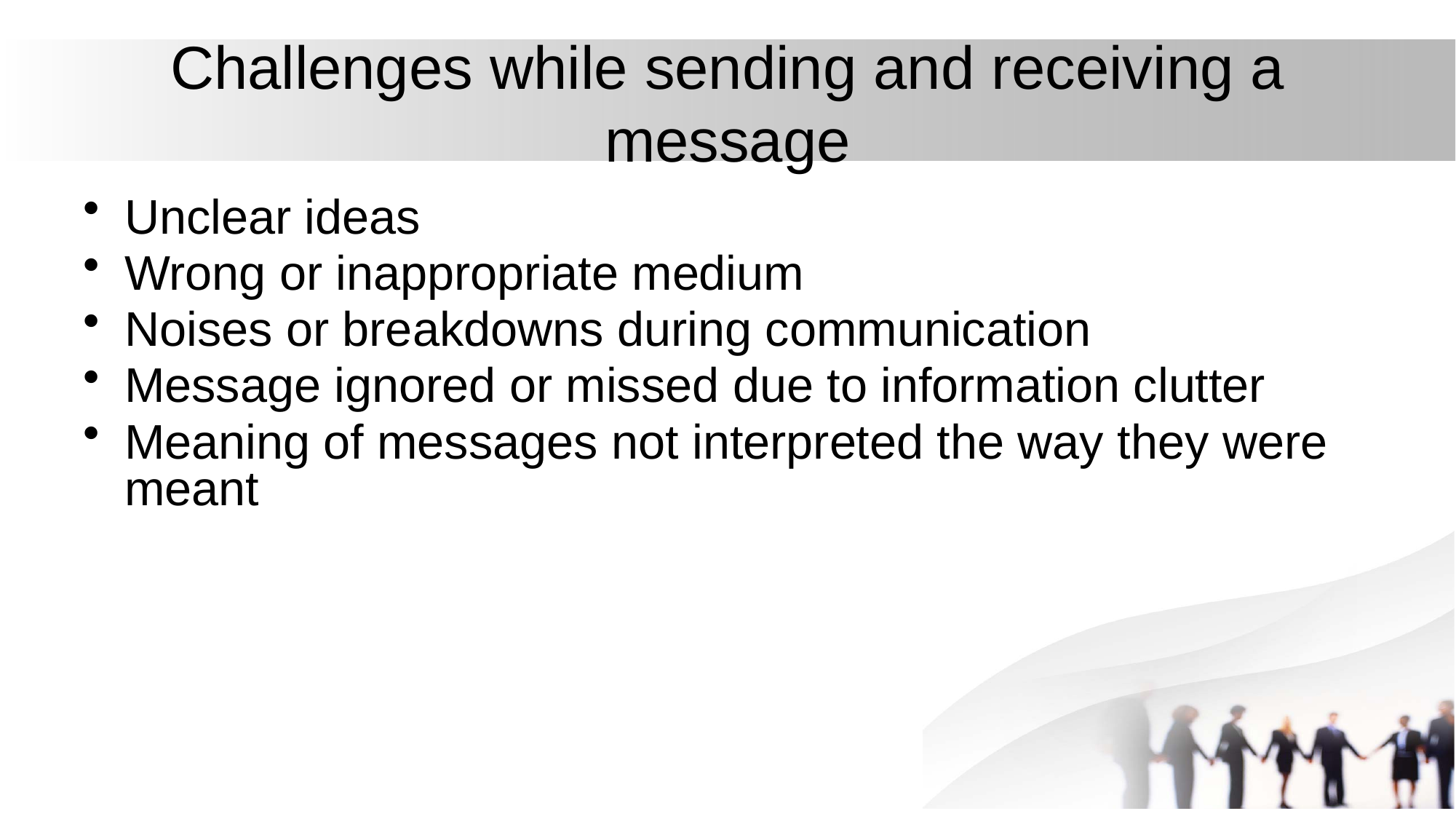

# Challenges while sending and receiving a message
Unclear ideas
Wrong or inappropriate medium
Noises or breakdowns during communication
Message ignored or missed due to information clutter
Meaning of messages not interpreted the way they were meant